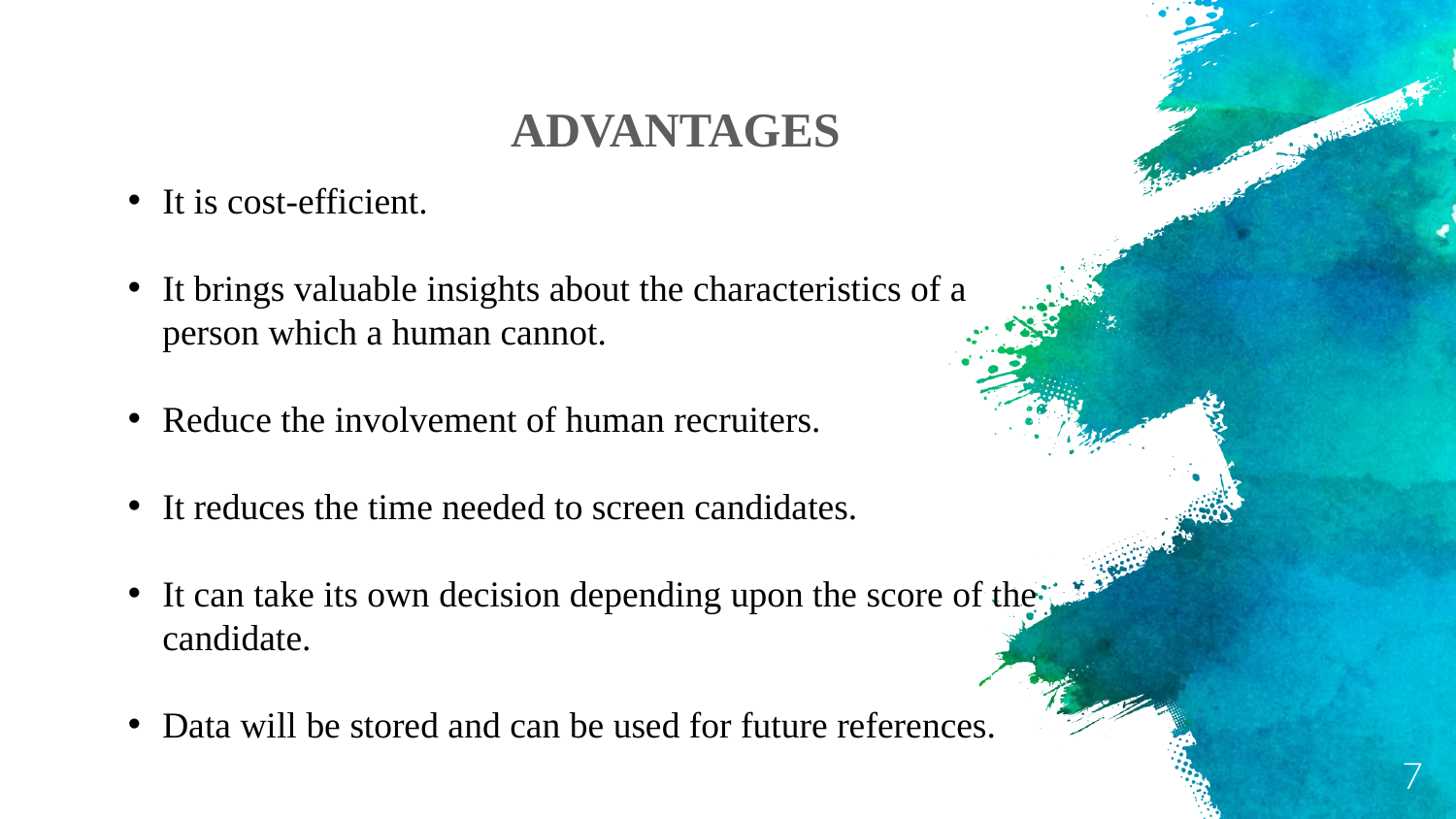

ADVANTAGES
It is cost-efficient.

It brings valuable insights about the characteristics of a person which a human cannot.

Reduce the involvement of human recruiters.

It reduces the time needed to screen candidates.

It can take its own decision depending upon the score of the candidate.

Data will be stored and can be used for future references.
7